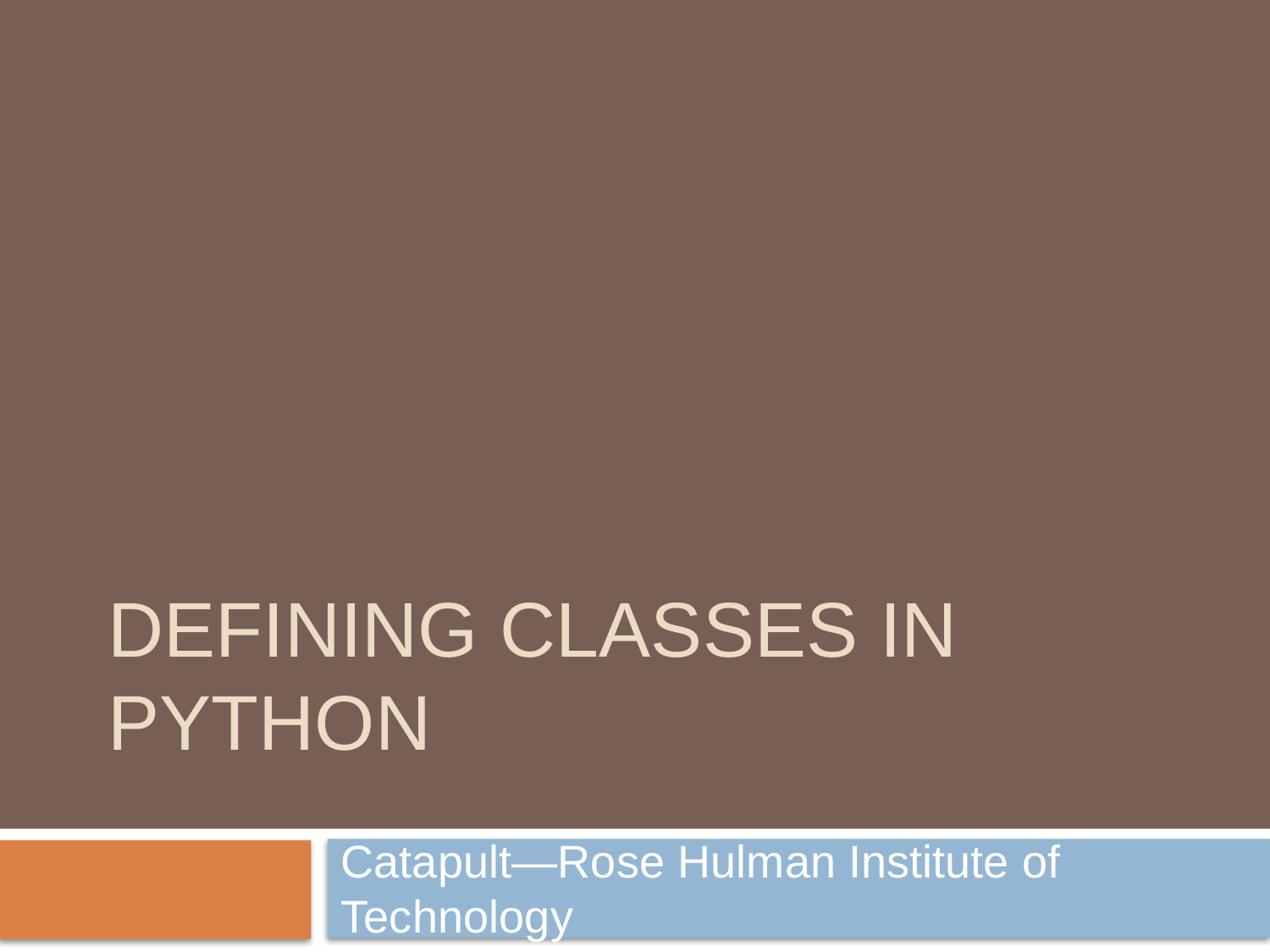

# Defining Classes in python
Catapult—Rose Hulman Institute of Technology